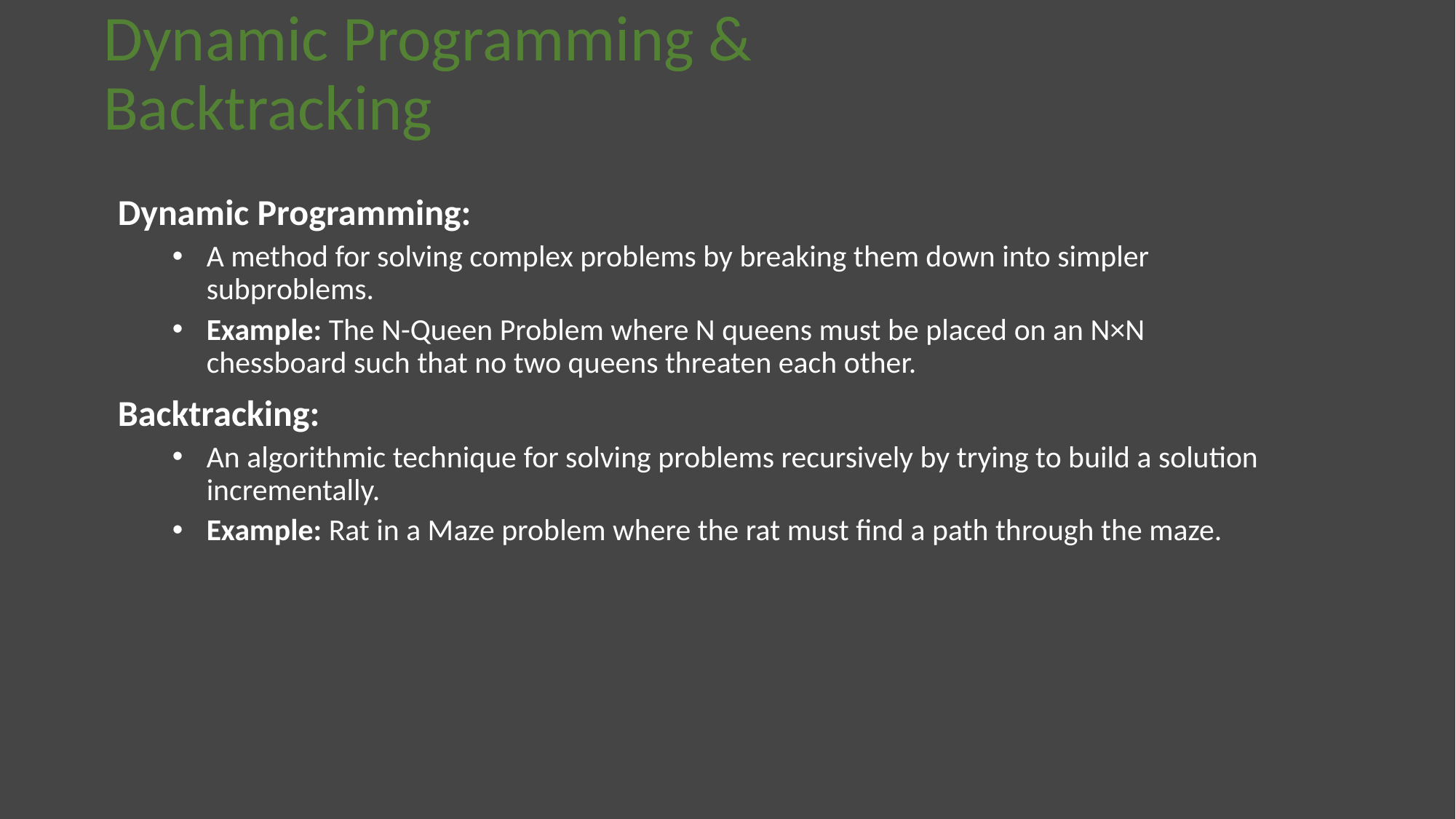

# Dynamic Programming & Backtracking
Dynamic Programming:
A method for solving complex problems by breaking them down into simpler subproblems.
Example: The N-Queen Problem where N queens must be placed on an N×N chessboard such that no two queens threaten each other.
Backtracking:
An algorithmic technique for solving problems recursively by trying to build a solution incrementally.
Example: Rat in a Maze problem where the rat must find a path through the maze.